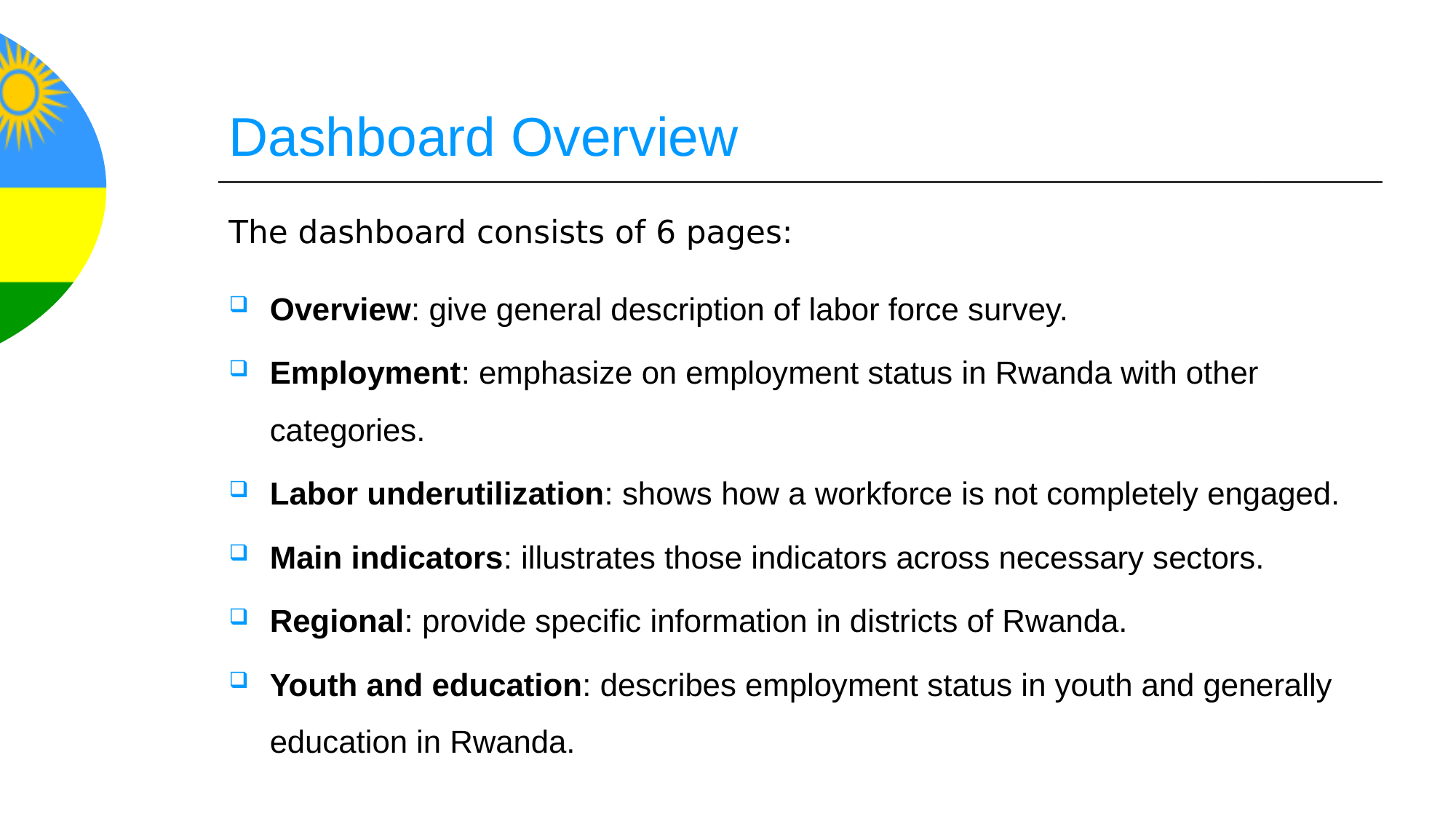

# Dashboard Overview
The dashboard consists of 6 pages:
Overview: give general description of labor force survey.
Employment: emphasize on employment status in Rwanda with other categories.
Labor underutilization: shows how a workforce is not completely engaged.
Main indicators: illustrates those indicators across necessary sectors.
Regional: provide specific information in districts of Rwanda.
Youth and education: describes employment status in youth and generally education in Rwanda.